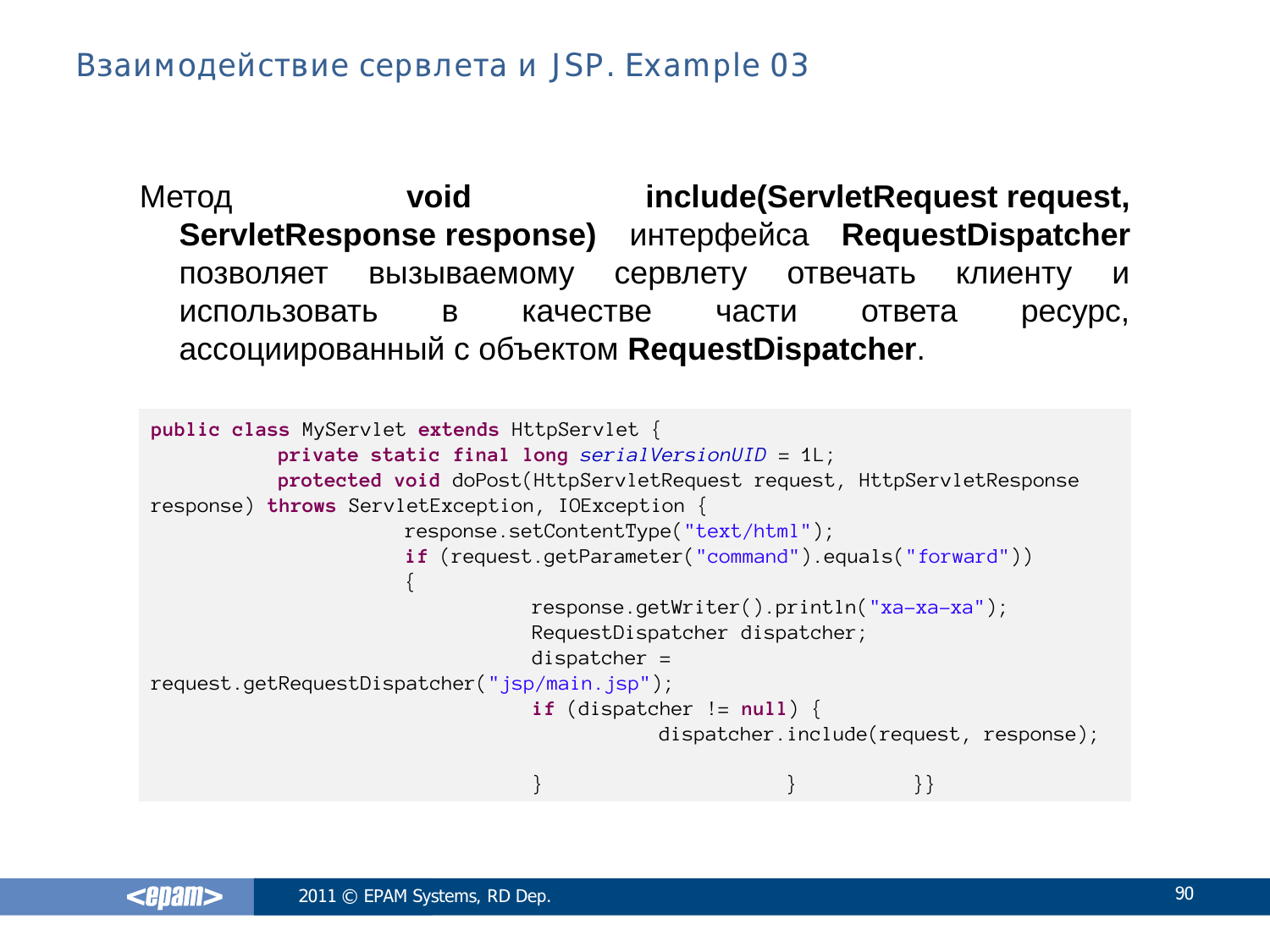

# Взаимодействие сервлета и JSP. Example 03
Метод void include(ServletRequest request, ServletResponse response) интерфейса RequestDispatcher позволяет вызываемому сервлету отвечать клиенту и использовать в качестве части ответа ресурс, ассоциированный с объектом RequestDispatcher.

public class MyServlet extends HttpServlet {
	private static final long serialVersionUID = 1L;
	protected void doPost(HttpServletRequest request, HttpServletResponse response) throws ServletException, IOException {
		response.setContentType("text/html");
		if (request.getParameter("command").equals("forward"))
		{
			response.getWriter().println("xa-xa-xa");
			RequestDispatcher dispatcher;
			dispatcher = request.getRequestDispatcher("jsp/main.jsp");
			if (dispatcher != null) {
				dispatcher.include(request, response);
			}		}	}}
90
2011 © EPAM Systems, RD Dep.